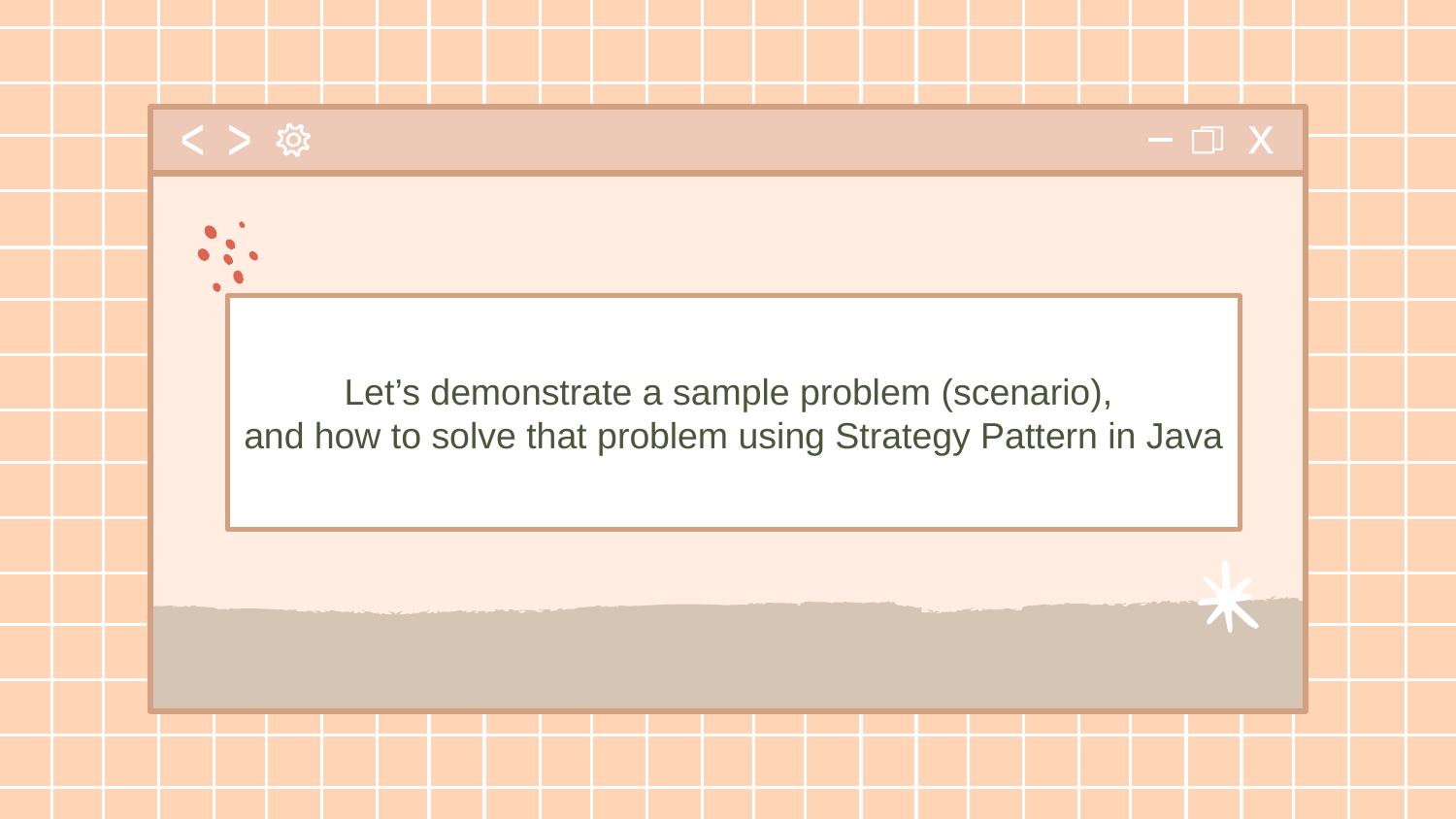

# Let’s demonstrate a sample problem (scenario), and how to solve that problem using Strategy Pattern in Java